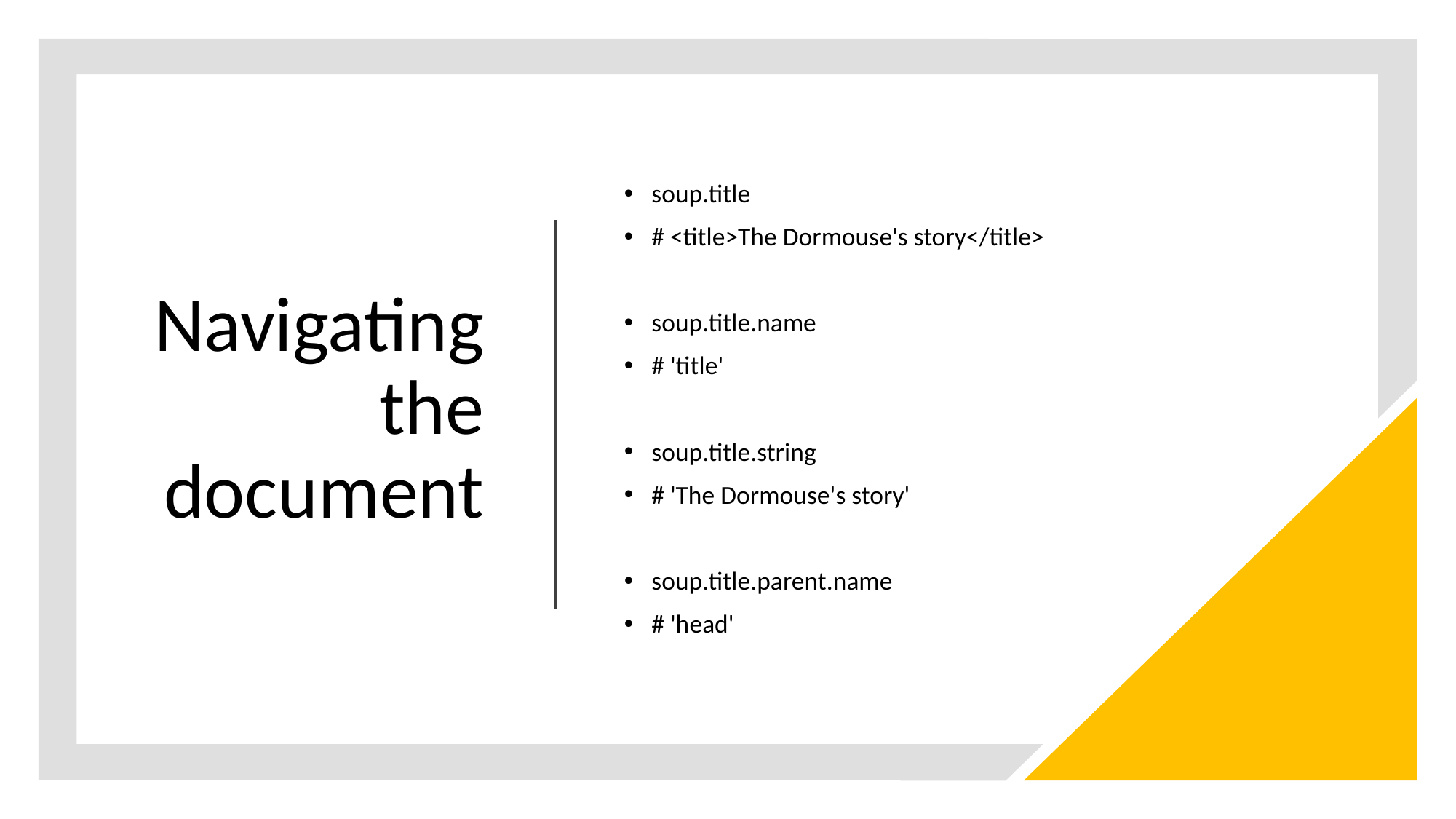

# Navigating the document
soup.title
# <title>The Dormouse's story</title>

soup.title.name
# 'title'

soup.title.string
# 'The Dormouse's story'

soup.title.parent.name
# 'head'